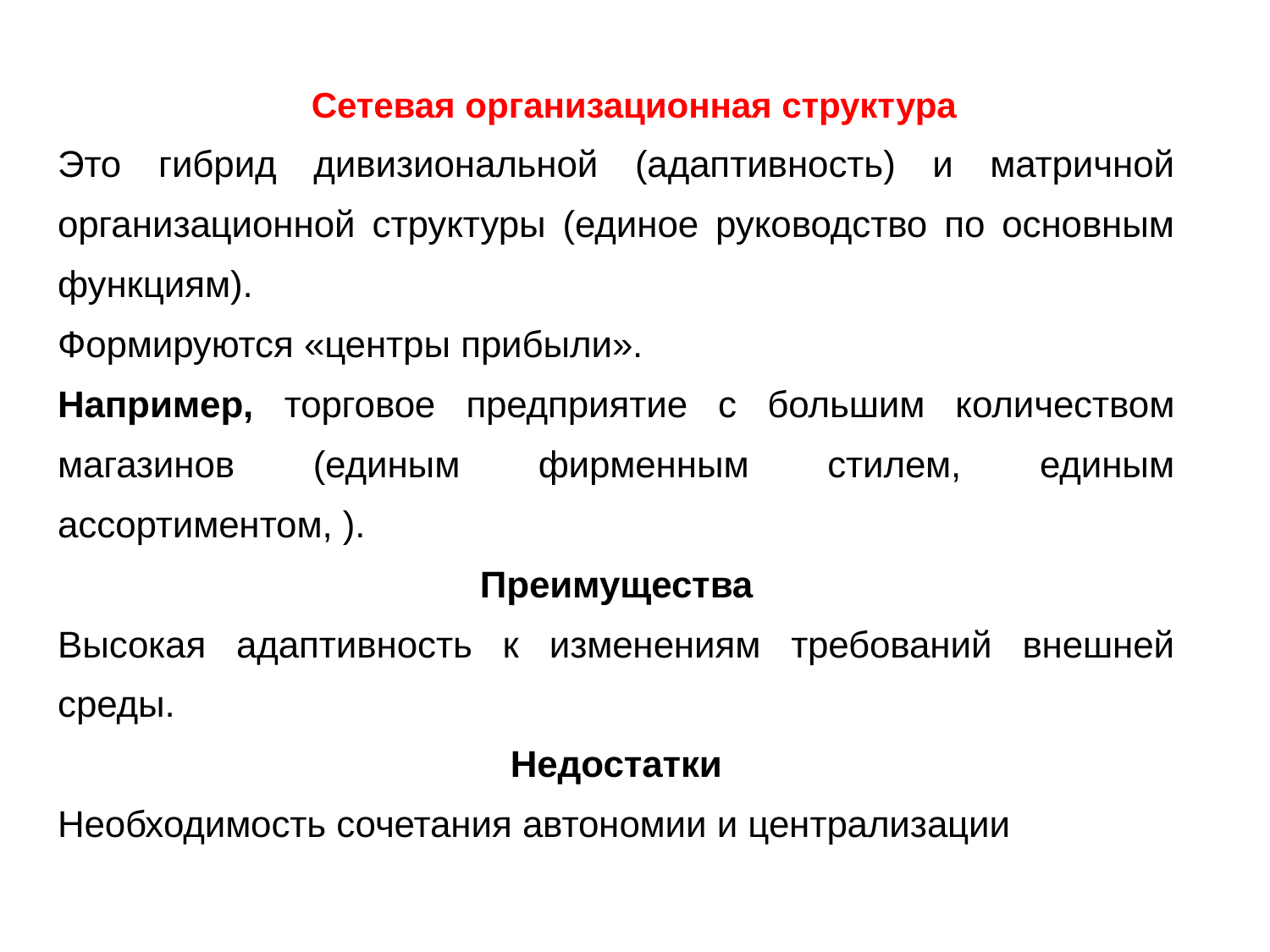

# Сетевая организационная структура
Это гибрид дивизиональной (адаптивность) и матричной организационной структуры (единое руководство по основным функциям).
Формируются «центры прибыли».
Например, торговое предприятие с большим количеством магазинов (единым фирменным стилем, единым ассортиментом, ).
Преимущества
Высокая адаптивность к изменениям требований внешней среды.
Недостатки
Необходимость сочетания автономии и централизации